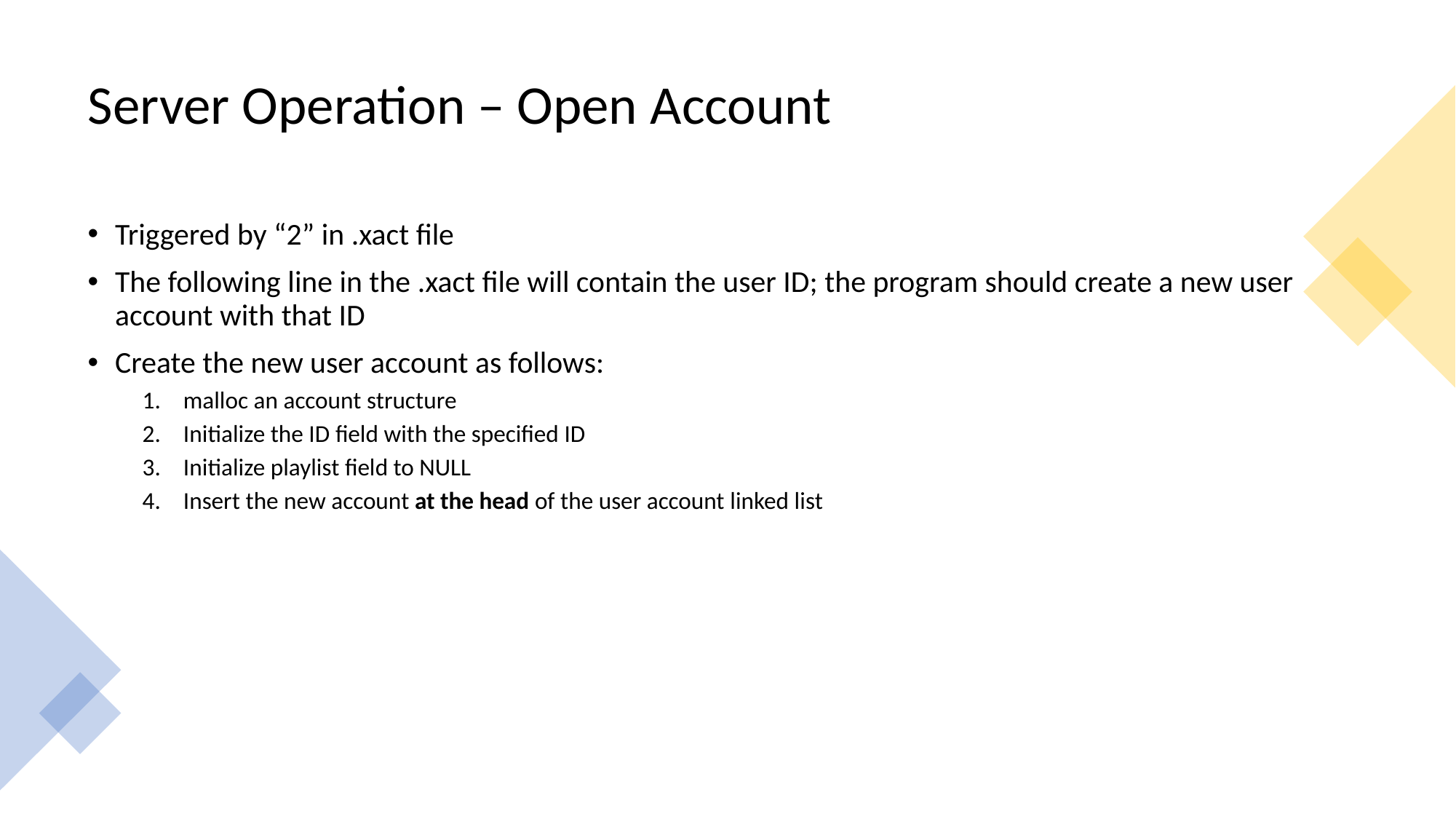

# Server Operation – Open Account

Triggered by “2” in .xact file
The following line in the .xact file will contain the user ID; the program should create a new user account with that ID
Create the new user account as follows:
malloc an account structure
Initialize the ID field with the specified ID
Initialize playlist field to NULL
Insert the new account at the head of the user account linked list